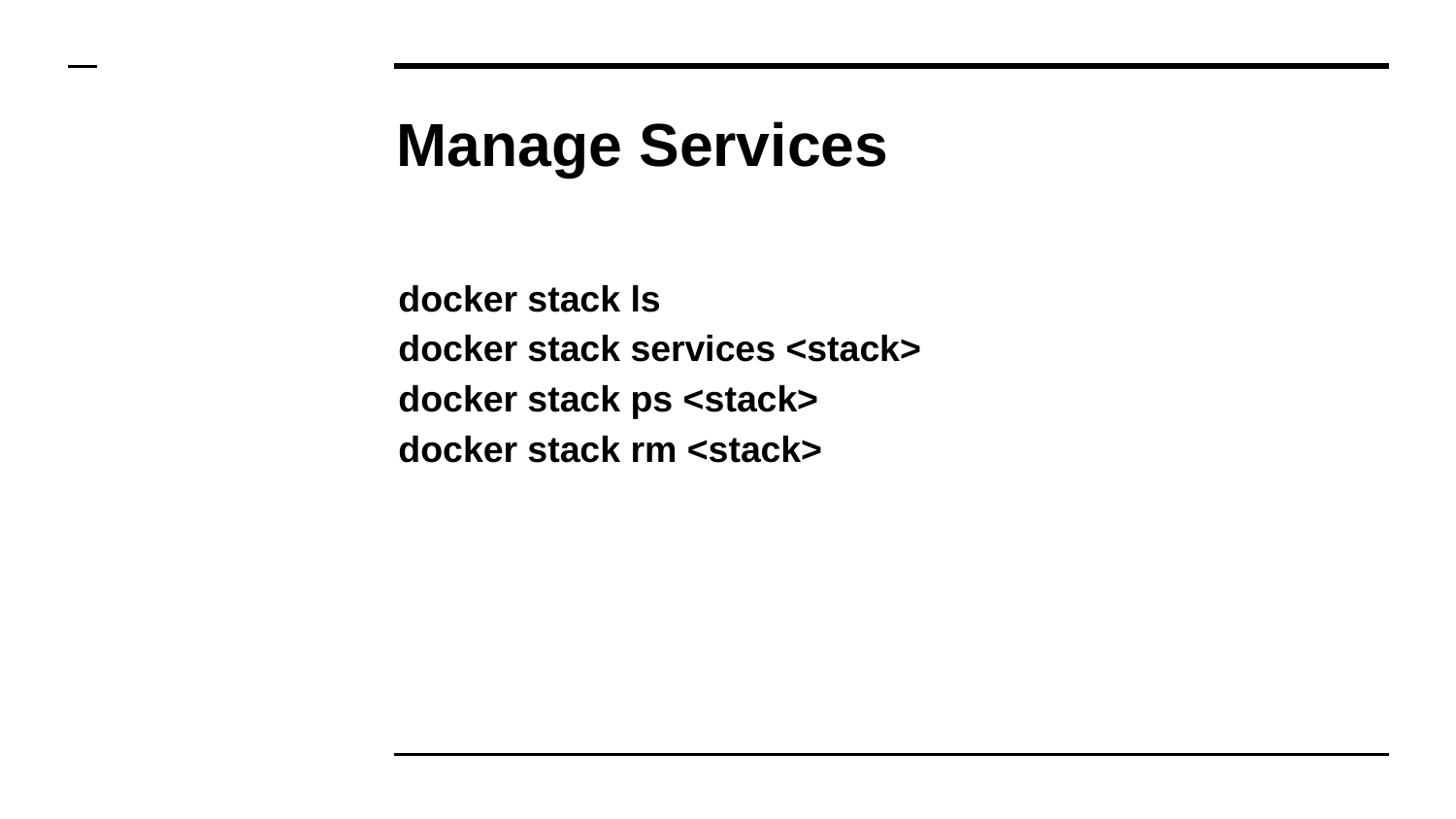

# Manage Services
docker stack ls
docker stack services <stack>
docker stack ps <stack>
docker stack rm <stack>